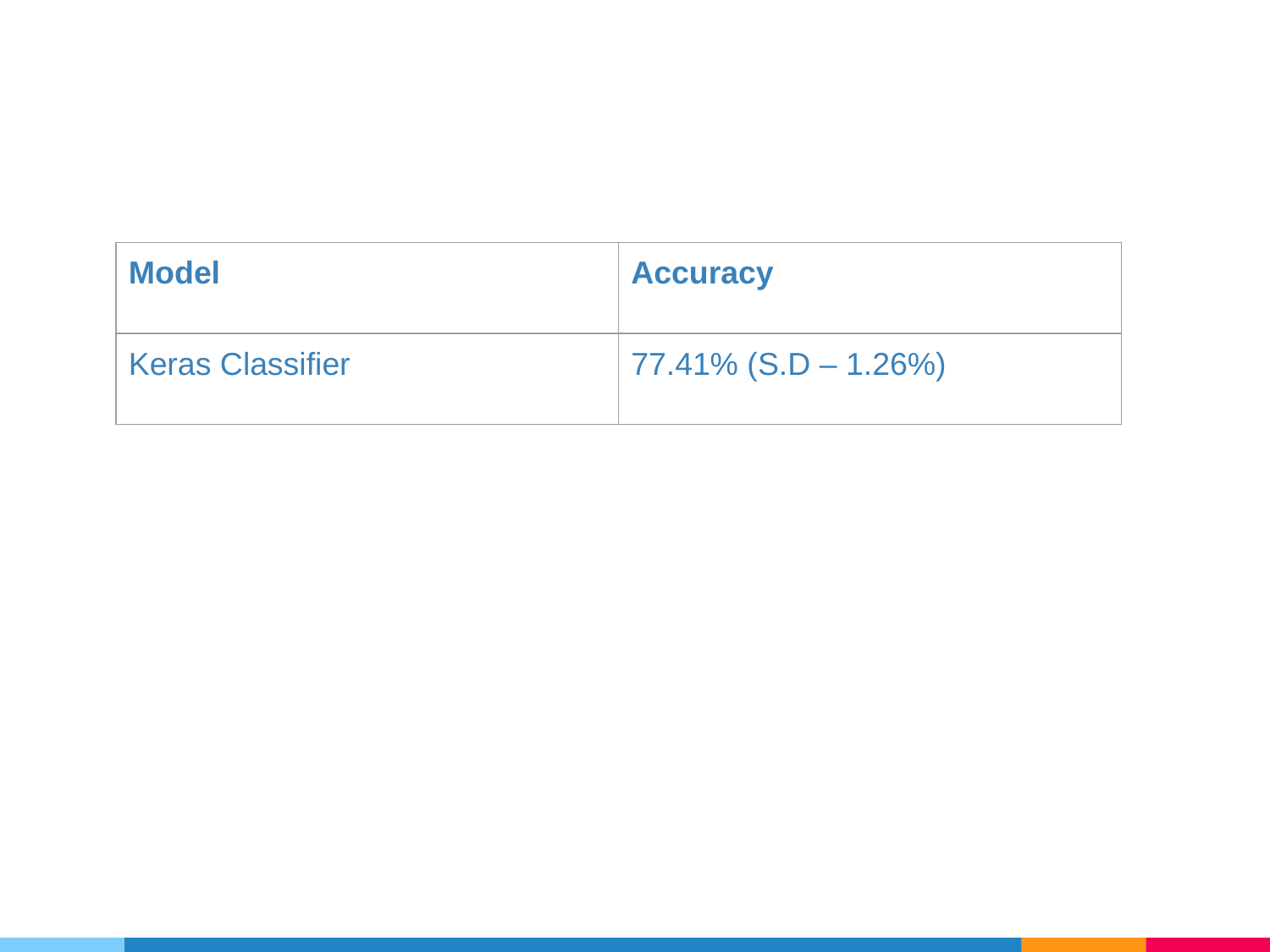

| Model | Accuracy |
| --- | --- |
| Keras Classifier | 77.41% (S.D – 1.26%) |